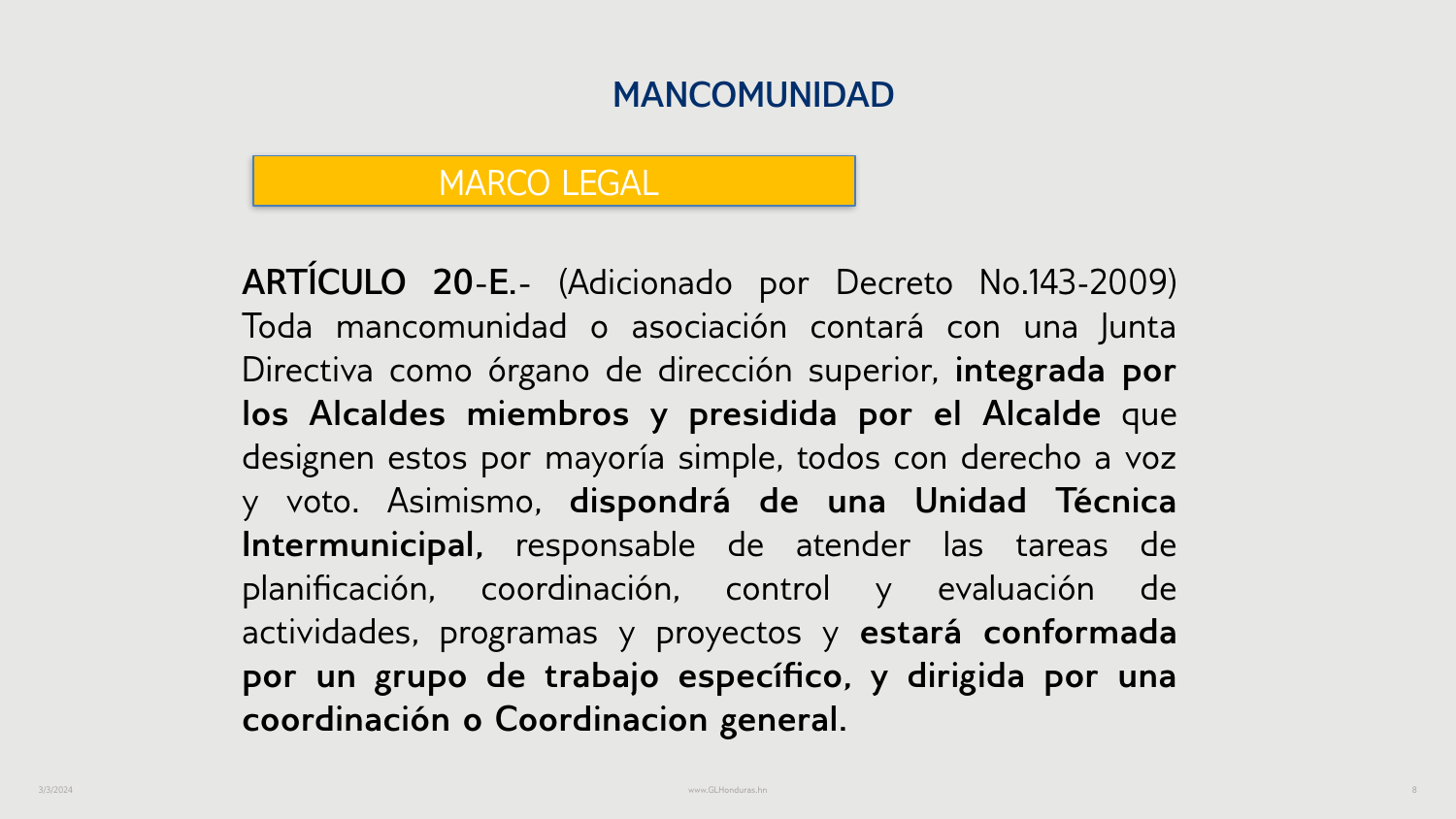

MANCOMUNIDAD
MARCO LEGAL

ARTÍCULO 20-E.- (Adicionado por Decreto No.143-2009) Toda mancomunidad o asociación contará con una Junta Directiva como órgano de dirección superior, integrada por los Alcaldes miembros y presidida por el Alcalde que designen estos por mayoría simple, todos con derecho a voz y voto. Asimismo, dispondrá de una Unidad Técnica Intermunicipal, responsable de atender las tareas de planificación, coordinación, control y evaluación de actividades, programas y proyectos y estará conformada por un grupo de trabajo específico, y dirigida por una coordinación o Coordinacion general.
3/3/2024
www.GLHonduras.hn
8